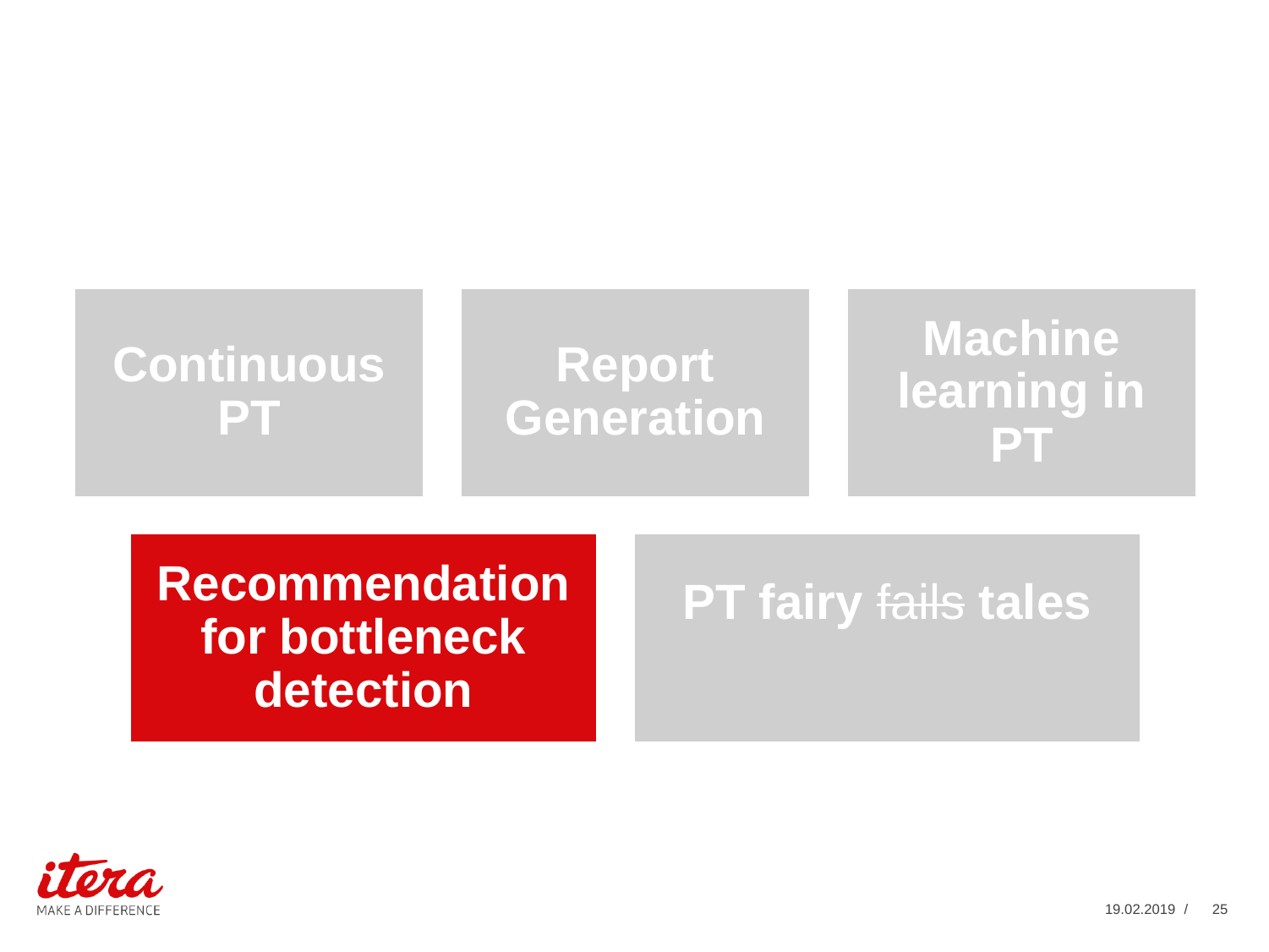

#
Continuous PT
Report Generation
Machine learning in PT
Recommendation for bottleneck detection
PT fairy fails tales

19.02.2019
/      25